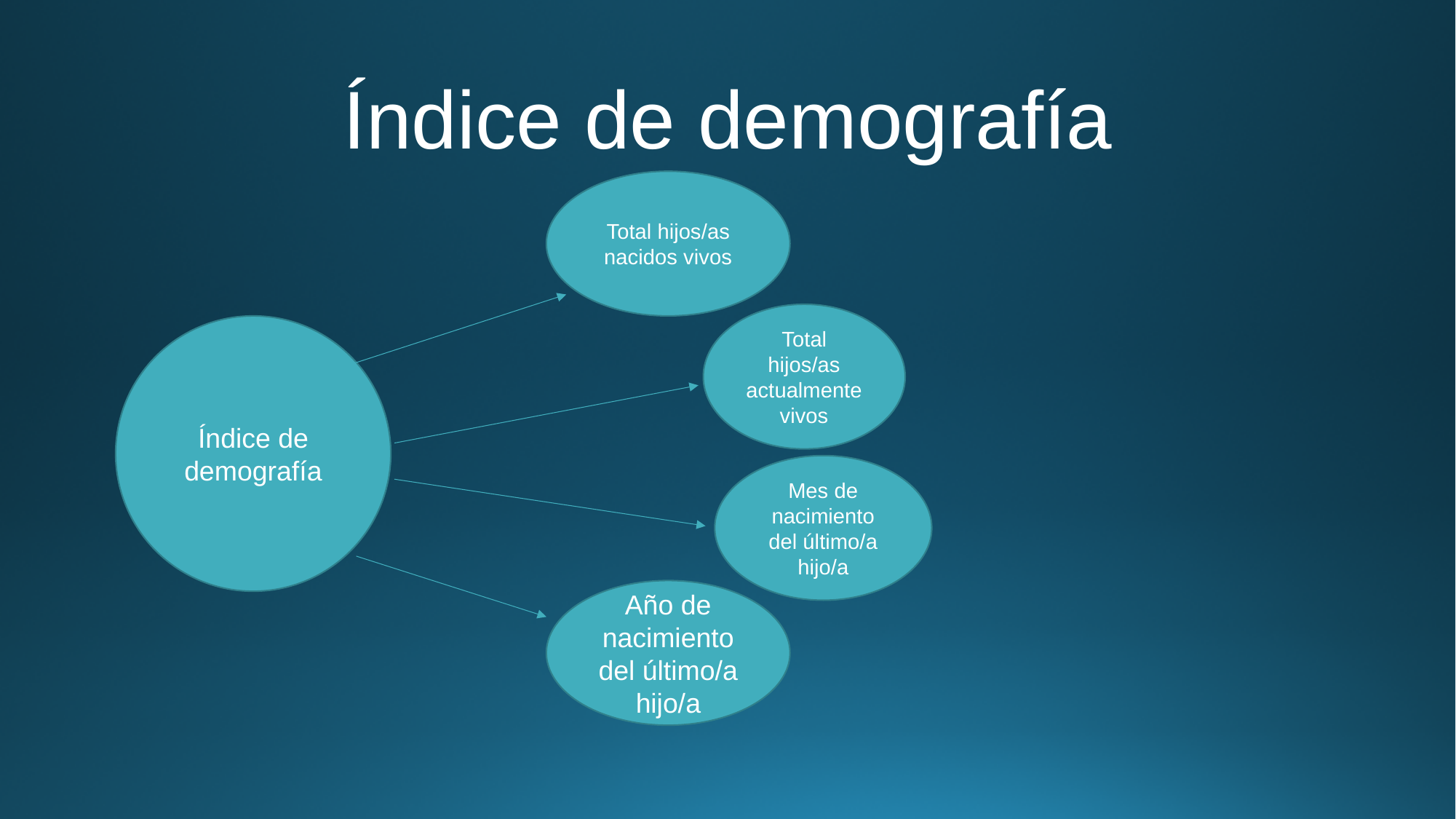

# Índice de demografía
Total hijos/as nacidos vivos
Total hijos/as actualmente vivos
Índice de demografía
Mes de nacimiento del último/a hijo/a
Año de nacimiento del último/a hijo/a